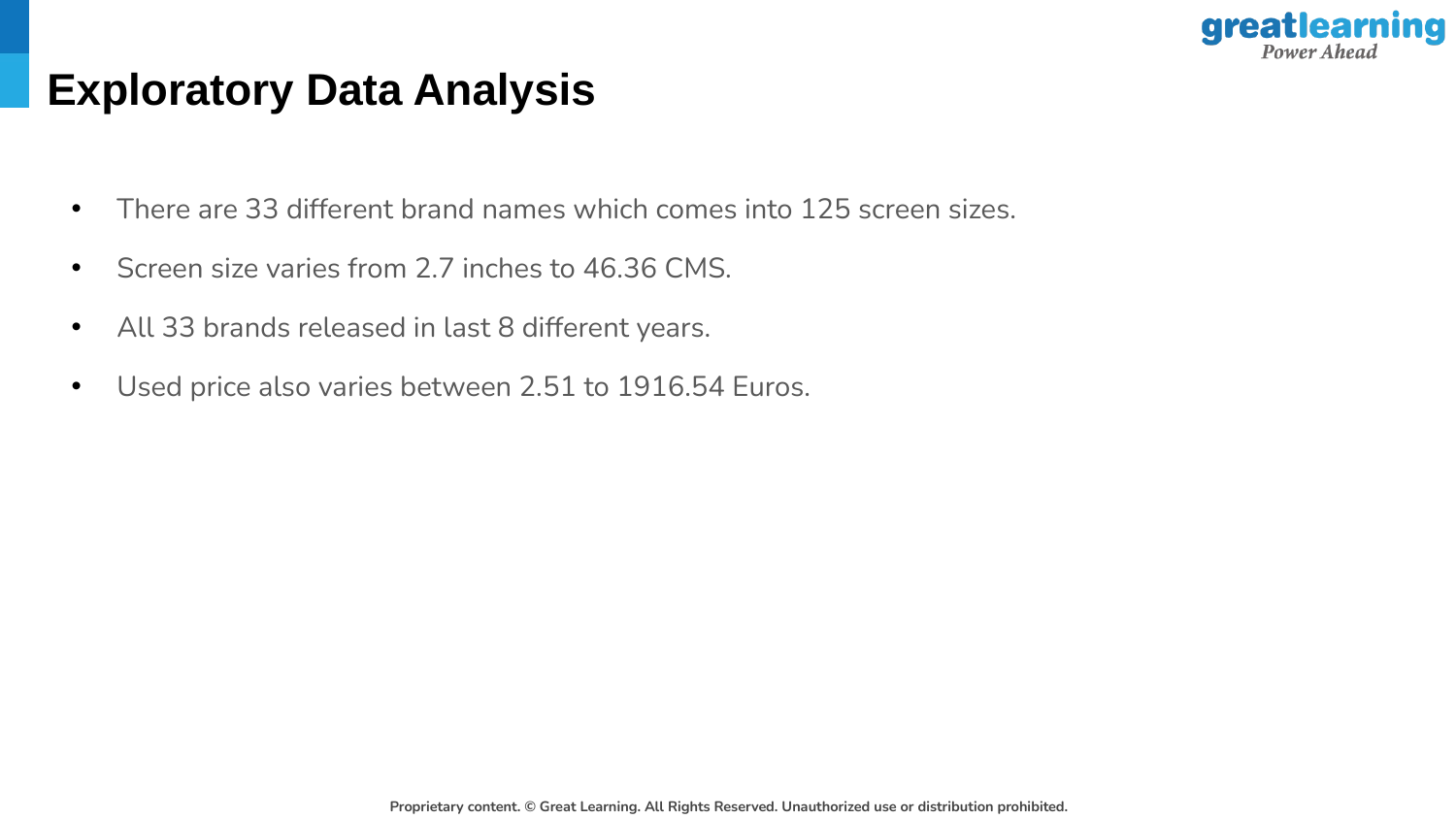

# Exploratory Data Analysis
There are 33 different brand names which comes into 125 screen sizes.
Screen size varies from 2.7 inches to 46.36 CMS.
All 33 brands released in last 8 different years.
Used price also varies between 2.51 to 1916.54 Euros.